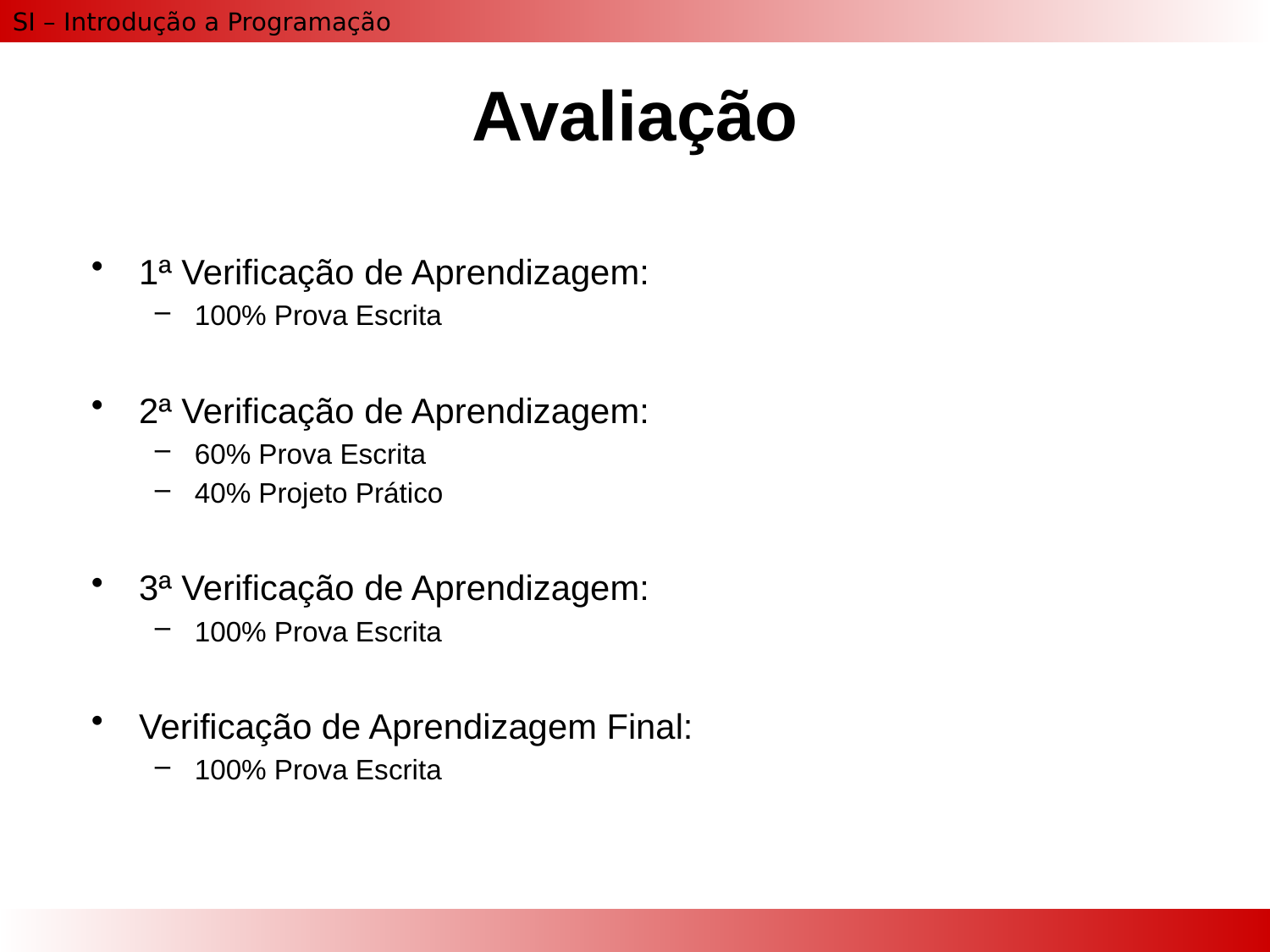

# Avaliação
1ª Verificação de Aprendizagem:
100% Prova Escrita

2ª Verificação de Aprendizagem:
60% Prova Escrita
40% Projeto Prático

3ª Verificação de Aprendizagem:
100% Prova Escrita

Verificação de Aprendizagem Final:
100% Prova Escrita